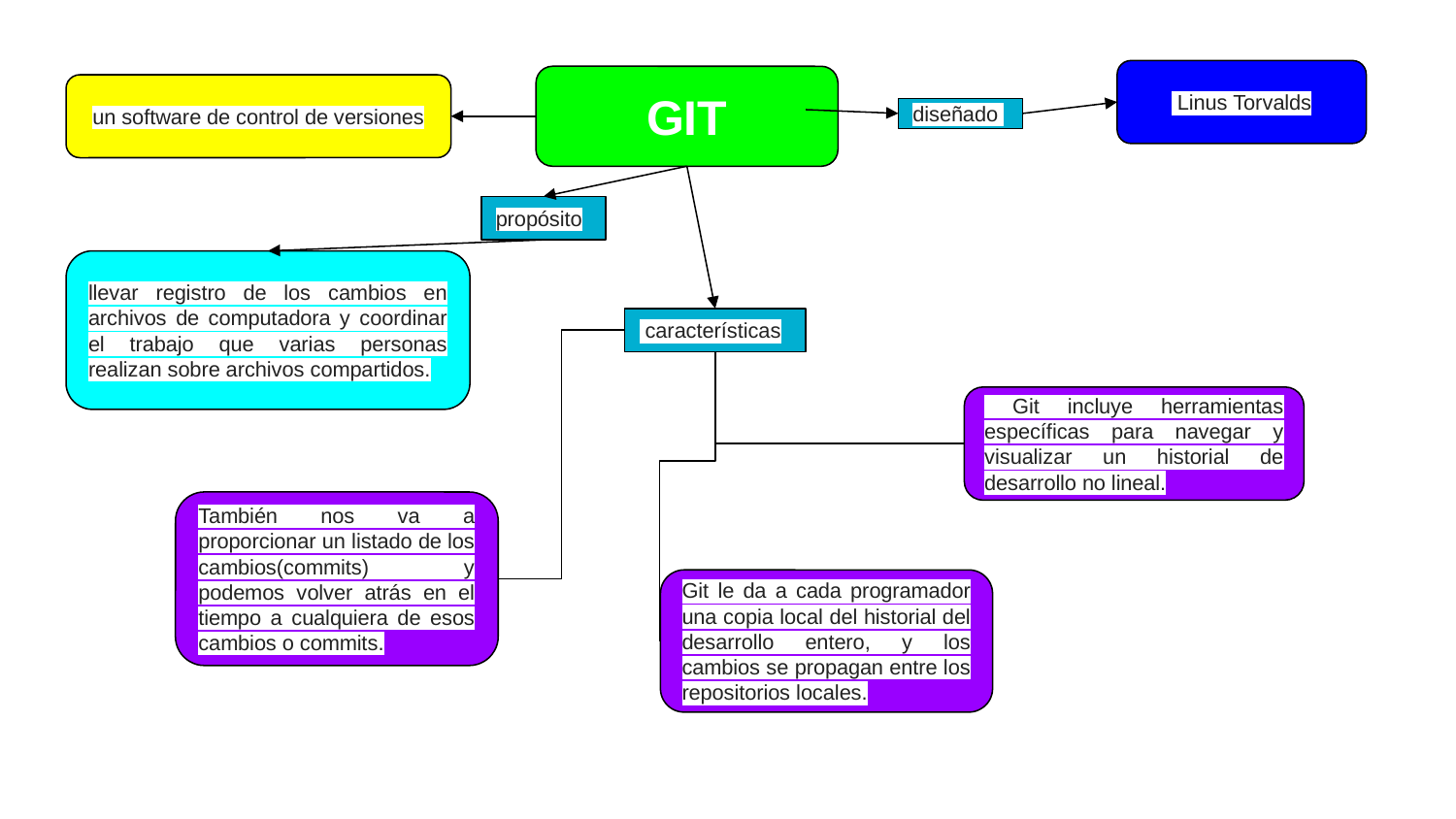

Linus Torvalds
GIT
un software de control de versiones
diseñado
propósito
llevar registro de los cambios en archivos de computadora y coordinar el trabajo que varias personas realizan sobre archivos compartidos.
 características
 Git incluye herramientas específicas para navegar y visualizar un historial de desarrollo no lineal.
También nos va a proporcionar un listado de los cambios(commits) y podemos volver atrás en el tiempo a cualquiera de esos cambios o commits.
Git le da a cada programador una copia local del historial del desarrollo entero, y los cambios se propagan entre los repositorios locales.